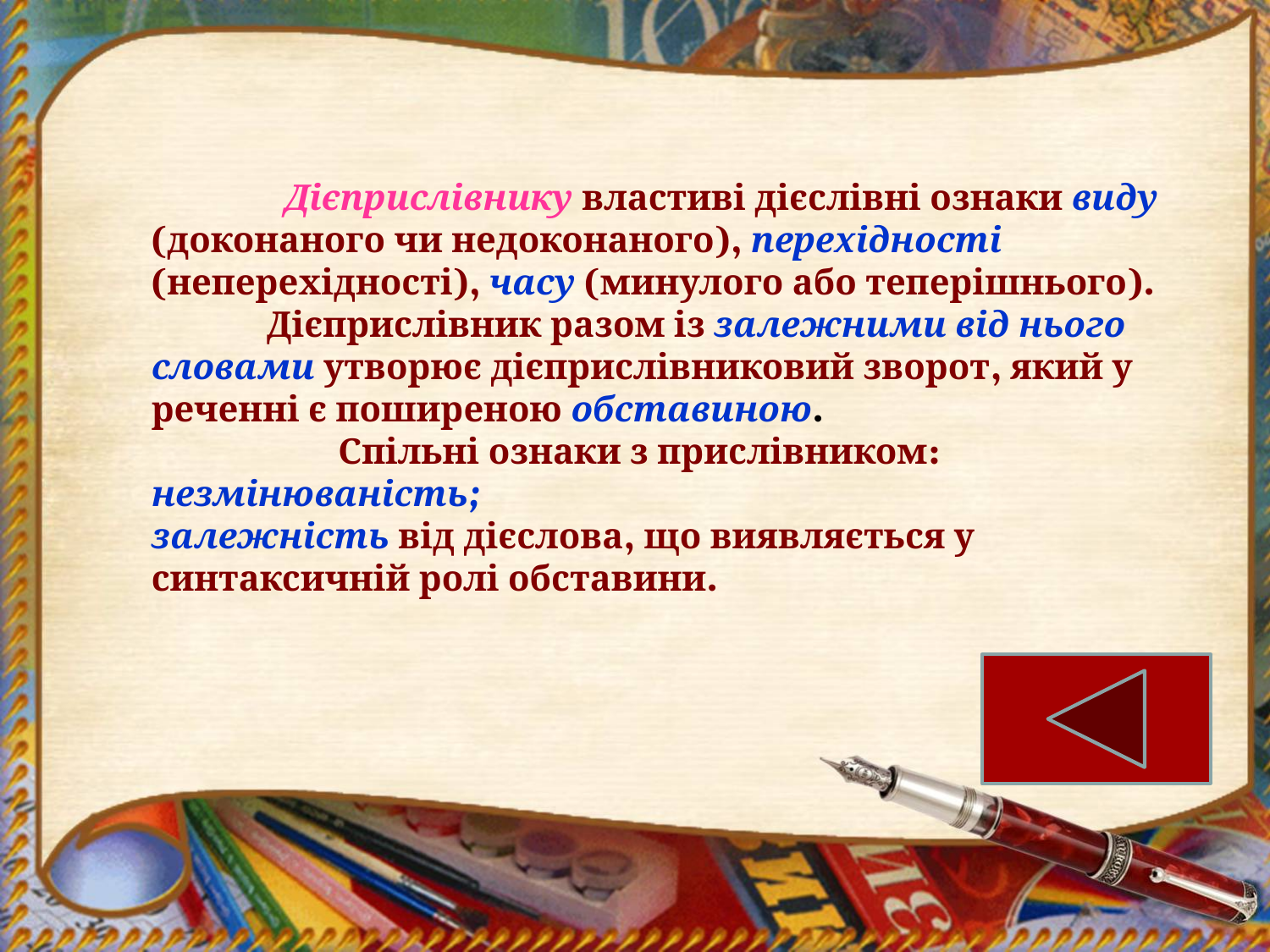

Дієприслівнику властиві дієслівні ознаки виду (доконаного чи недоконаного), перехідності (неперехідності), часу (минулого або теперішнього).
             Дієприслівник разом із залежними від нього словами утворює дієприслівниковий зворот, який у реченні є поширеною обставиною.
                     Спільні ознаки з прислівником:
незмінюваність;
залежність від дієслова, що виявляється у синтаксичній ролі обставини.